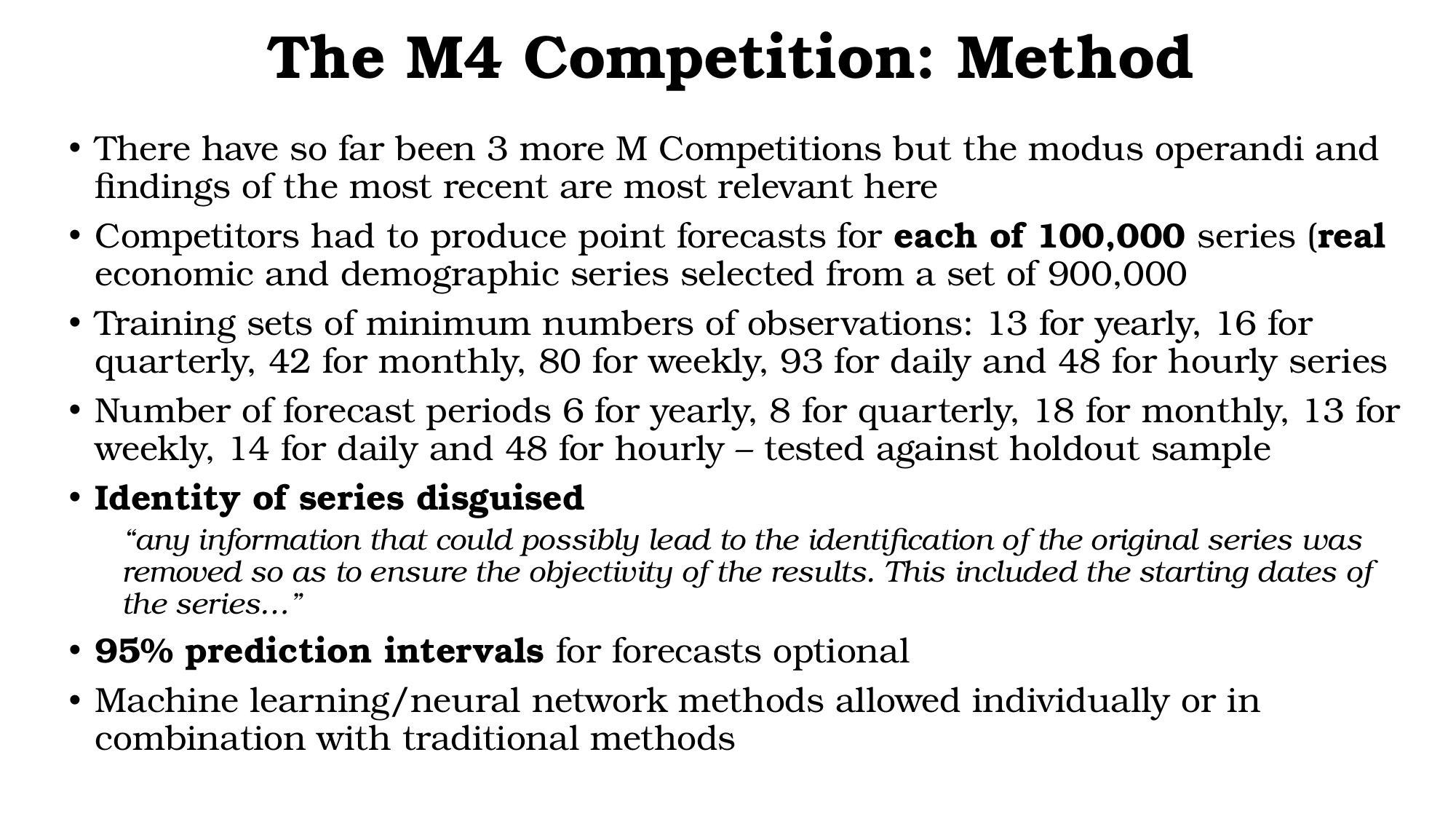

# The M4 Competition: Method
There have so far been 3 more M Competitions but the modus operandi and findings of the most recent are most relevant here
Competitors had to produce point forecasts for each of 100,000 series (real economic and demographic series selected from a set of 900,000
Training sets of minimum numbers of observations: 13 for yearly, 16 for quarterly, 42 for monthly, 80 for weekly, 93 for daily and 48 for hourly series
Number of forecast periods 6 for yearly, 8 for quarterly, 18 for monthly, 13 for weekly, 14 for daily and 48 for hourly – tested against holdout sample
Identity of series disguised
“any information that could possibly lead to the identification of the original series was removed so as to ensure the objectivity of the results. This included the starting dates of the series…”
95% prediction intervals for forecasts optional
Machine learning/neural network methods allowed individually or in combination with traditional methods